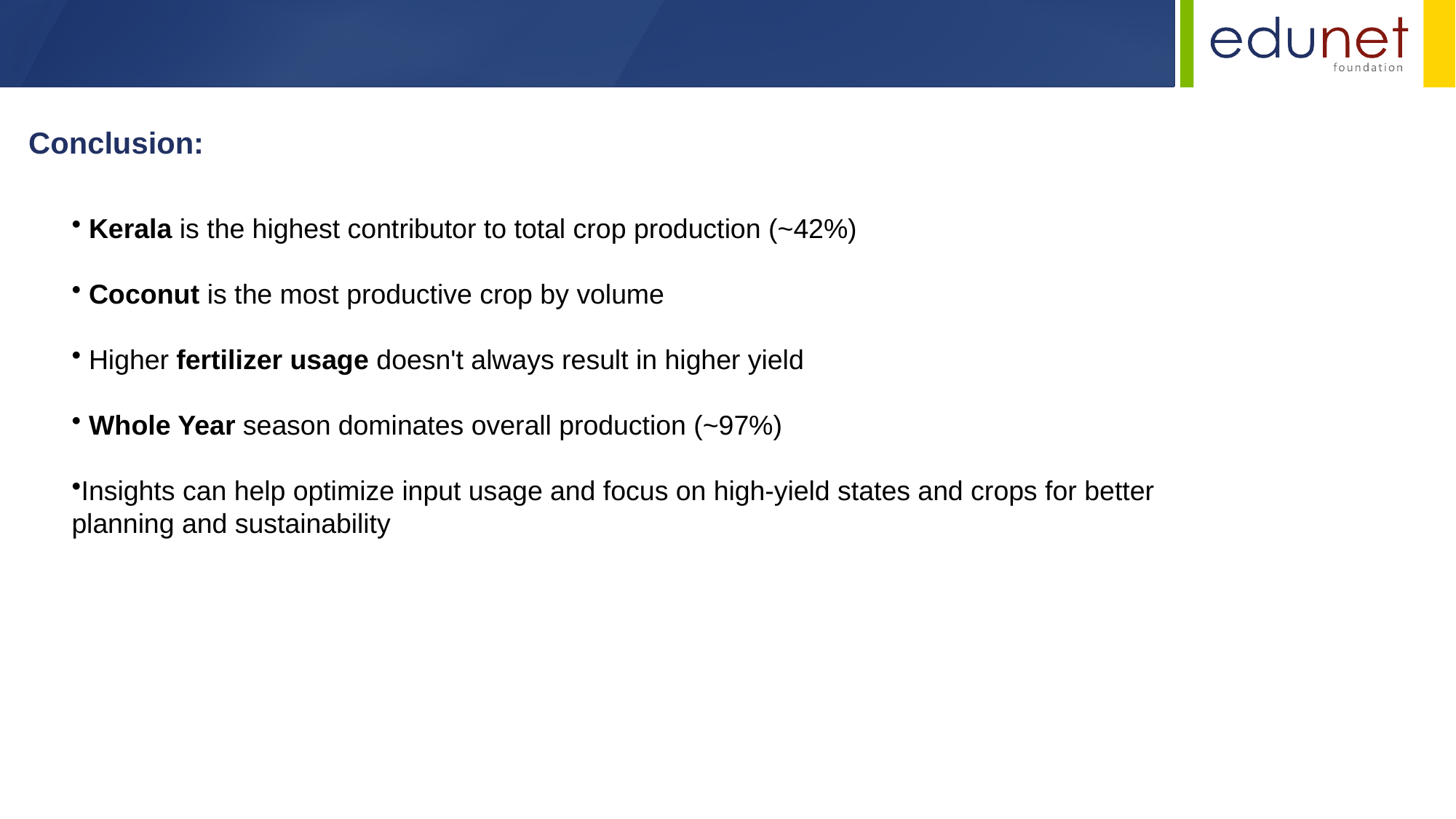

Conclusion:
 Kerala is the highest contributor to total crop production (~42%)

 Coconut is the most productive crop by volume

 Higher fertilizer usage doesn't always result in higher yield

 Whole Year season dominates overall production (~97%)

Insights can help optimize input usage and focus on high-yield states and crops for better planning and sustainability